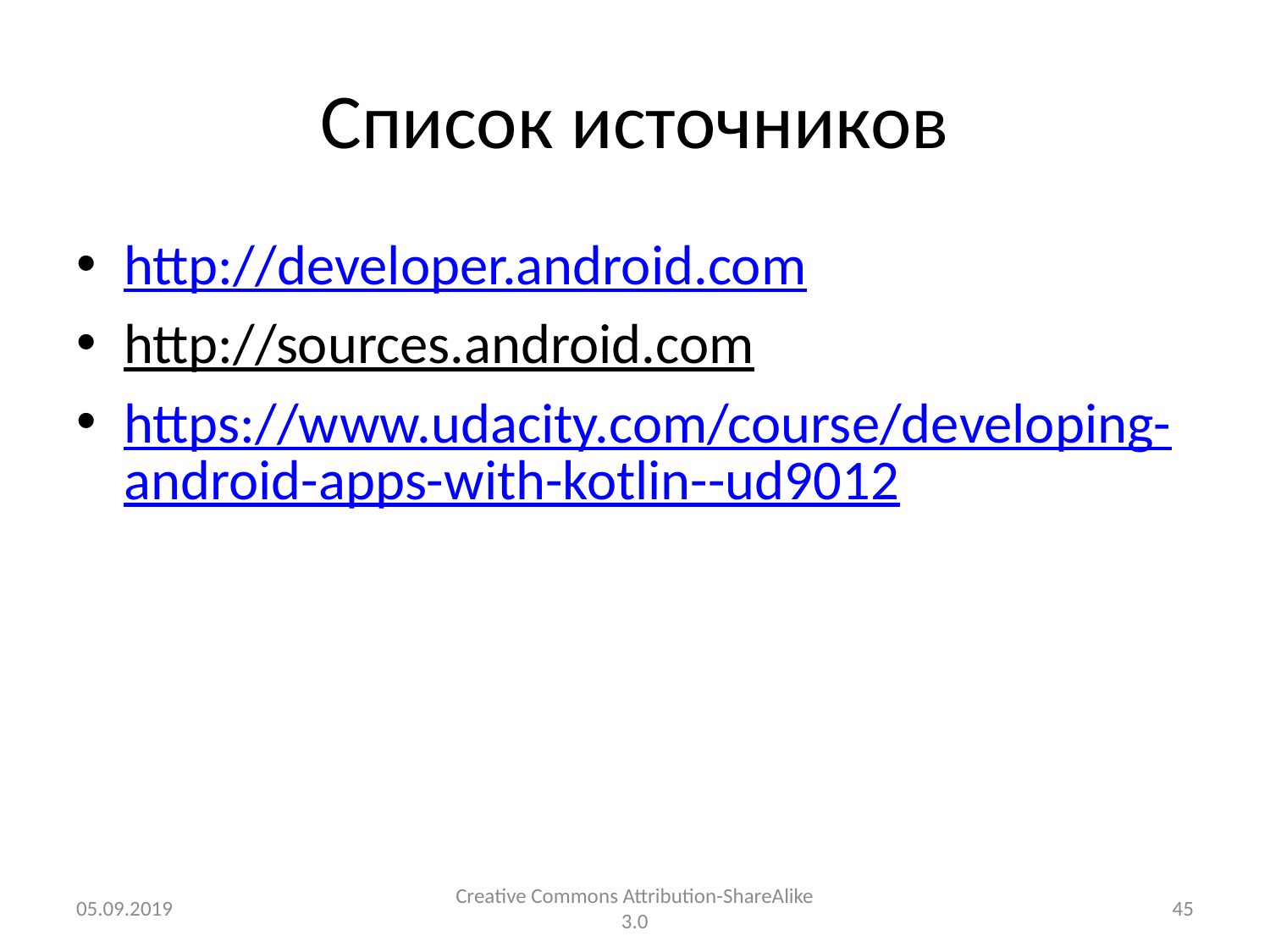

# Список источников
http://developer.android.com
http://sources.android.com
https://www.udacity.com/course/developing-android-apps-with-kotlin--ud9012

05.09.2019
Creative Commons Attribution-ShareAlike 3.0
45